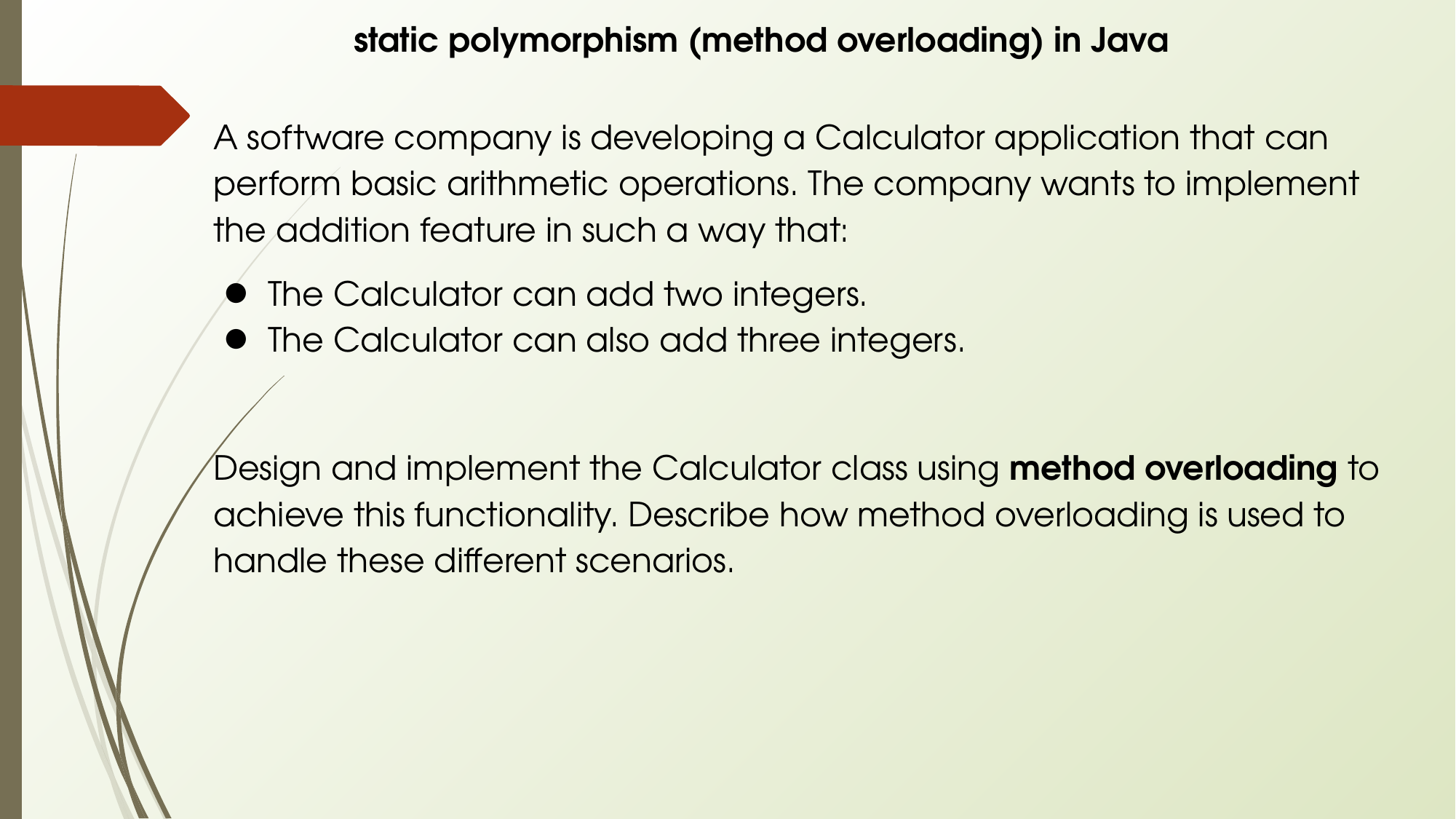

static polymorphism (method overloading) in Java

A software company is developing a Calculator application that can perform basic arithmetic operations. The company wants to implement the addition feature in such a way that:
The Calculator can add two integers.
The Calculator can also add three integers.

Design and implement the Calculator class using method overloading to achieve this functionality. Describe how method overloading is used to handle these different scenarios.